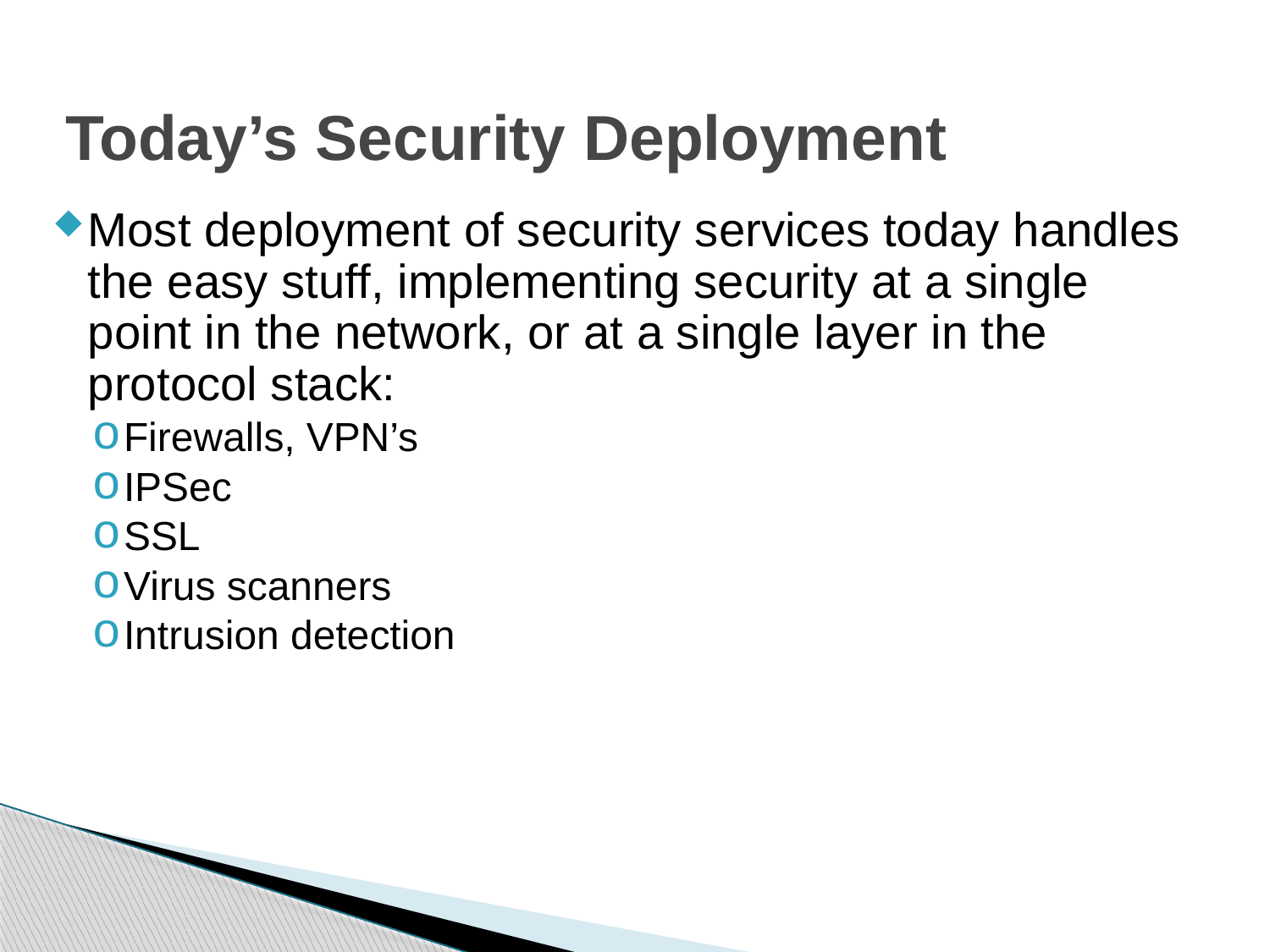

# Today’s Security Deployment
Most deployment of security services today handles the easy stuff, implementing security at a single point in the network, or at a single layer in the protocol stack:
Firewalls, VPN’s
IPSec
SSL
Virus scanners
Intrusion detection